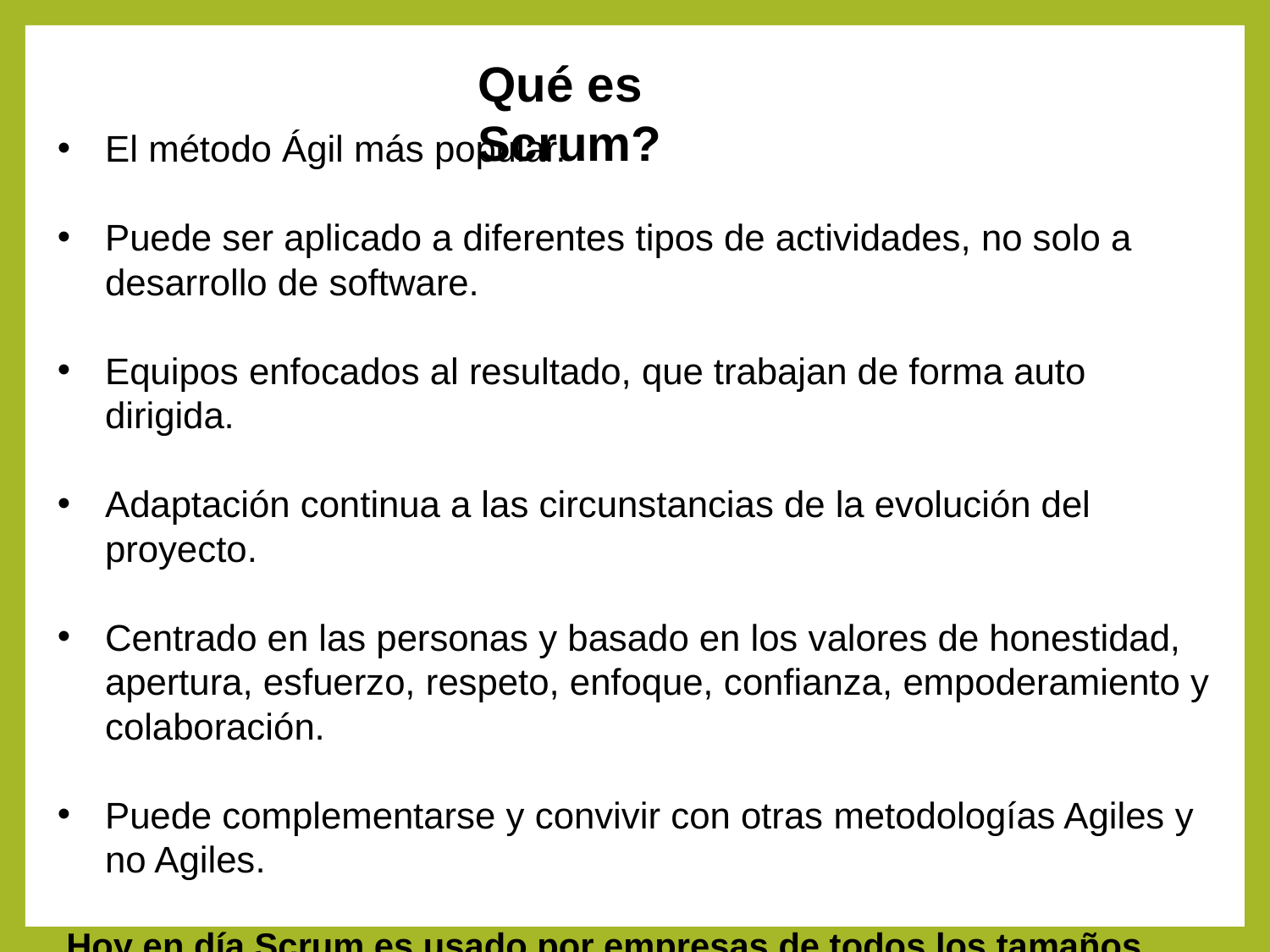

Qué es Scrum?
El método Ágil más popular.

Puede ser aplicado a diferentes tipos de actividades, no solo a desarrollo de software.

Equipos enfocados al resultado, que trabajan de forma auto dirigida.

Adaptación continua a las circunstancias de la evolución del proyecto.

Centrado en las personas y basado en los valores de honestidad, apertura, esfuerzo, respeto, enfoque, confianza, empoderamiento y colaboración.

Puede complementarse y convivir con otras metodologías Agiles y no Agiles.

 Hoy en día Scrum es usado por empresas de todos los tamaños tales como Yahoo, Microsoft, Google, Motorola y Cisco.